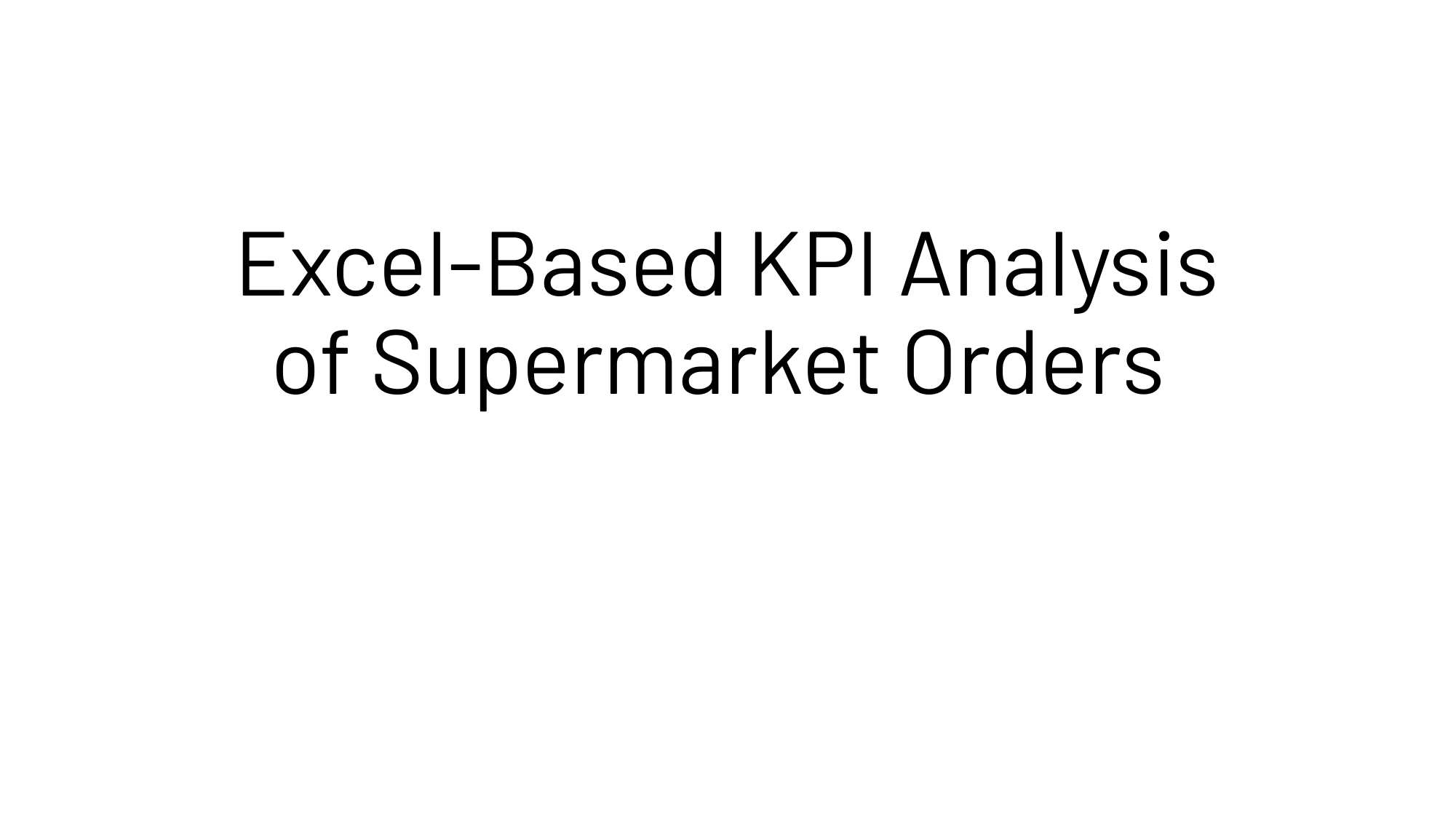

# Excel-Based KPI Analysis of Supermarket Orders